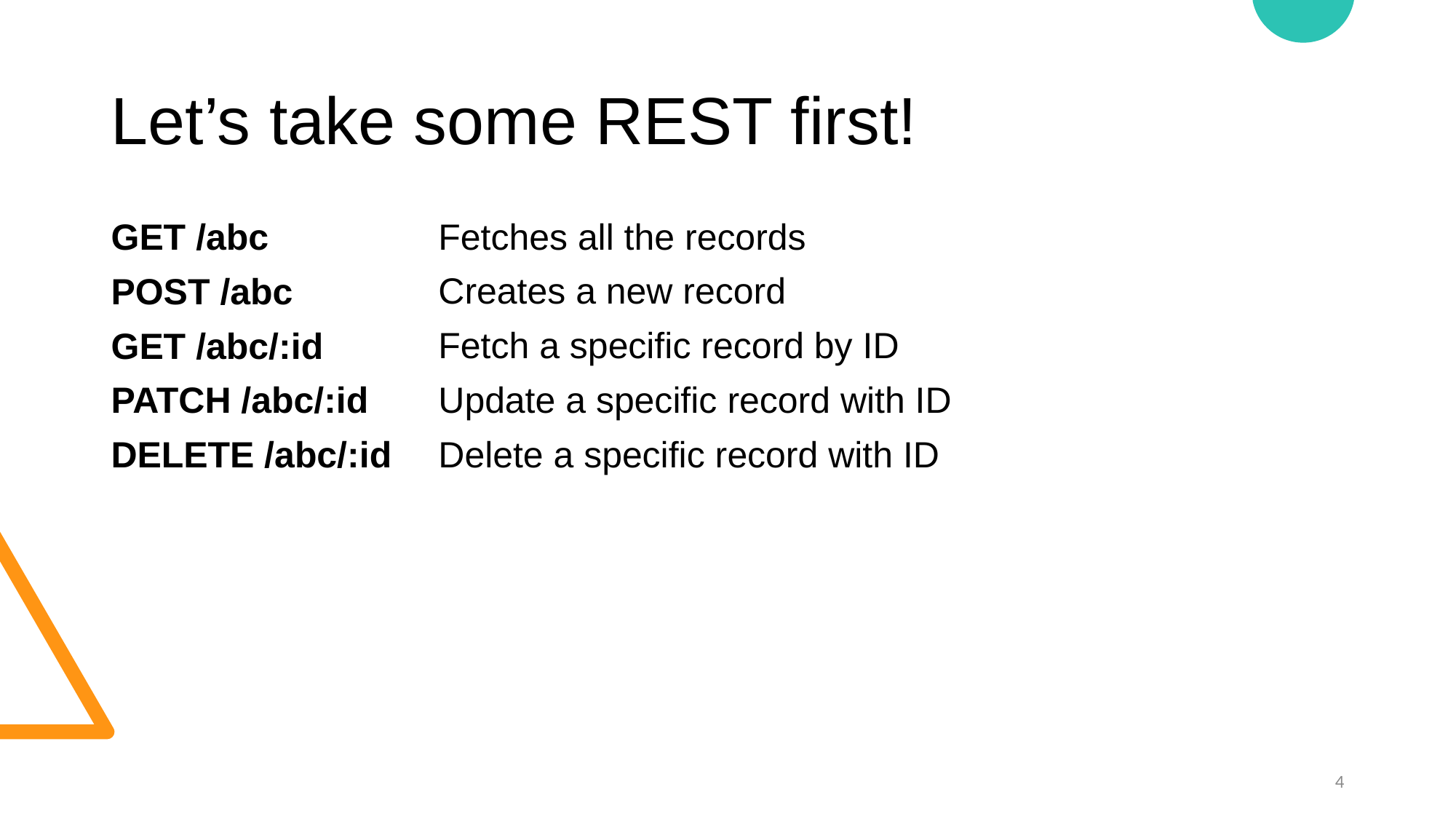

# Let’s take some REST first!
Fetches all the records
Creates a new record
Fetch a specific record by ID
Update a specific record with ID
Delete a specific record with ID
GET /abc
POST /abc
GET /abc/:id
PATCH /abc/:id
DELETE /abc/:id
4